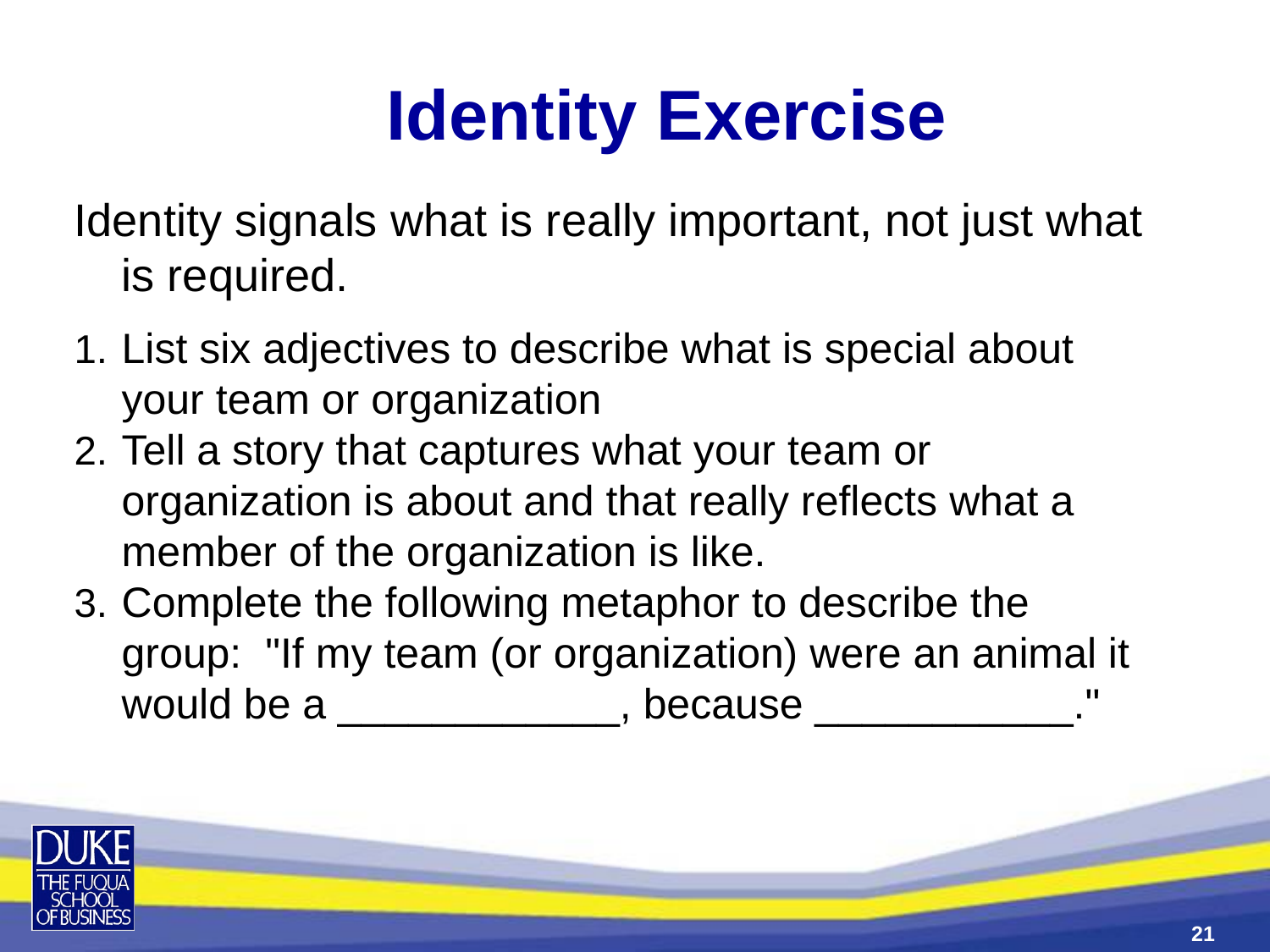

Identity Exercise
Identity signals what is really important, not just what is required.

List six adjectives to describe what is special about your team or organization
Tell a story that captures what your team or organization is about and that really reflects what a member of the organization is like.
Complete the following metaphor to describe the group:  "If my team (or organization) were an animal it would be a ____________, because ___________."

21